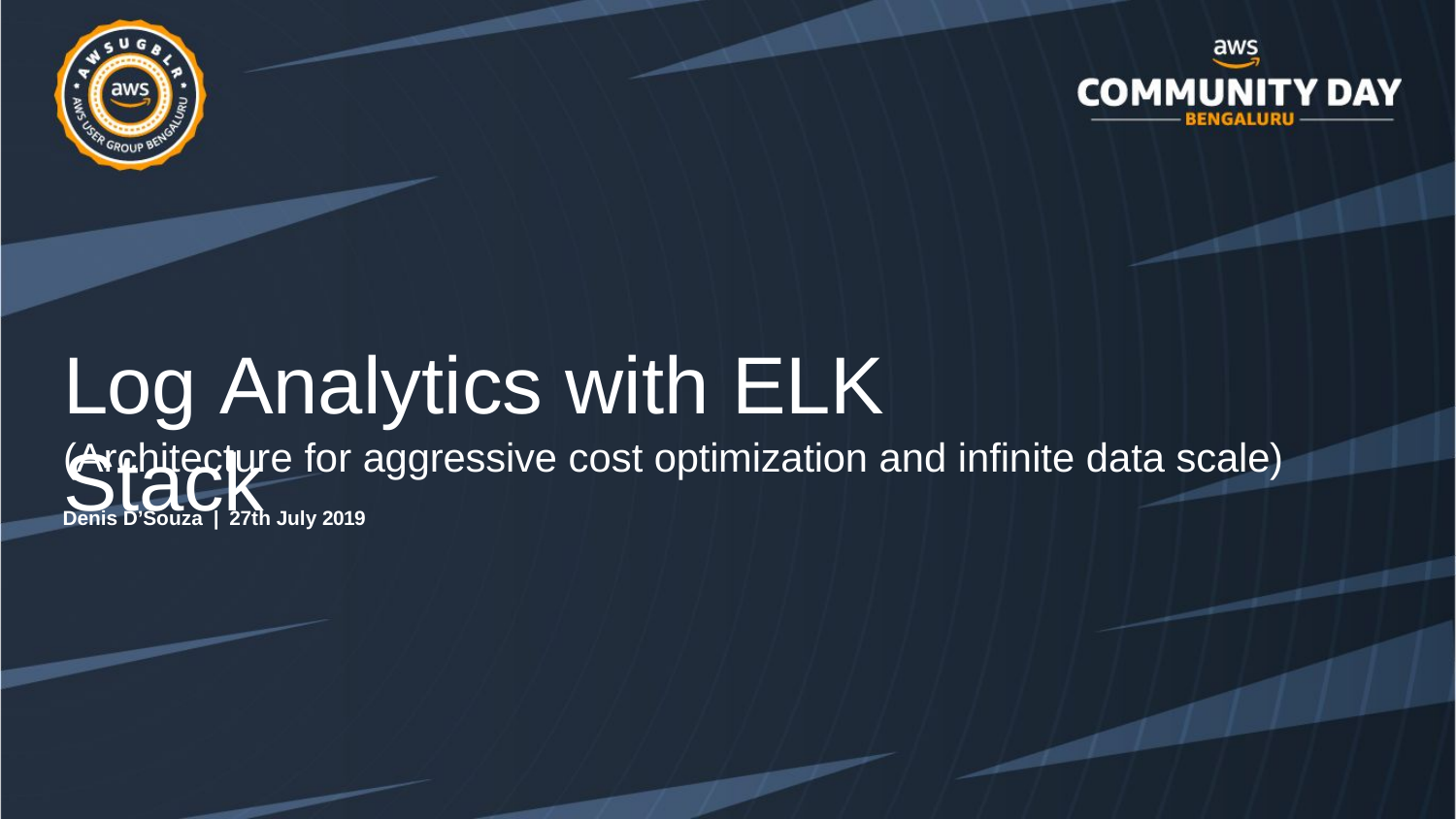

Log Analytics with ELK Stack
(Architecture for aggressive cost optimization and infinite data scale)
Denis D’Souza | 27th July 2019